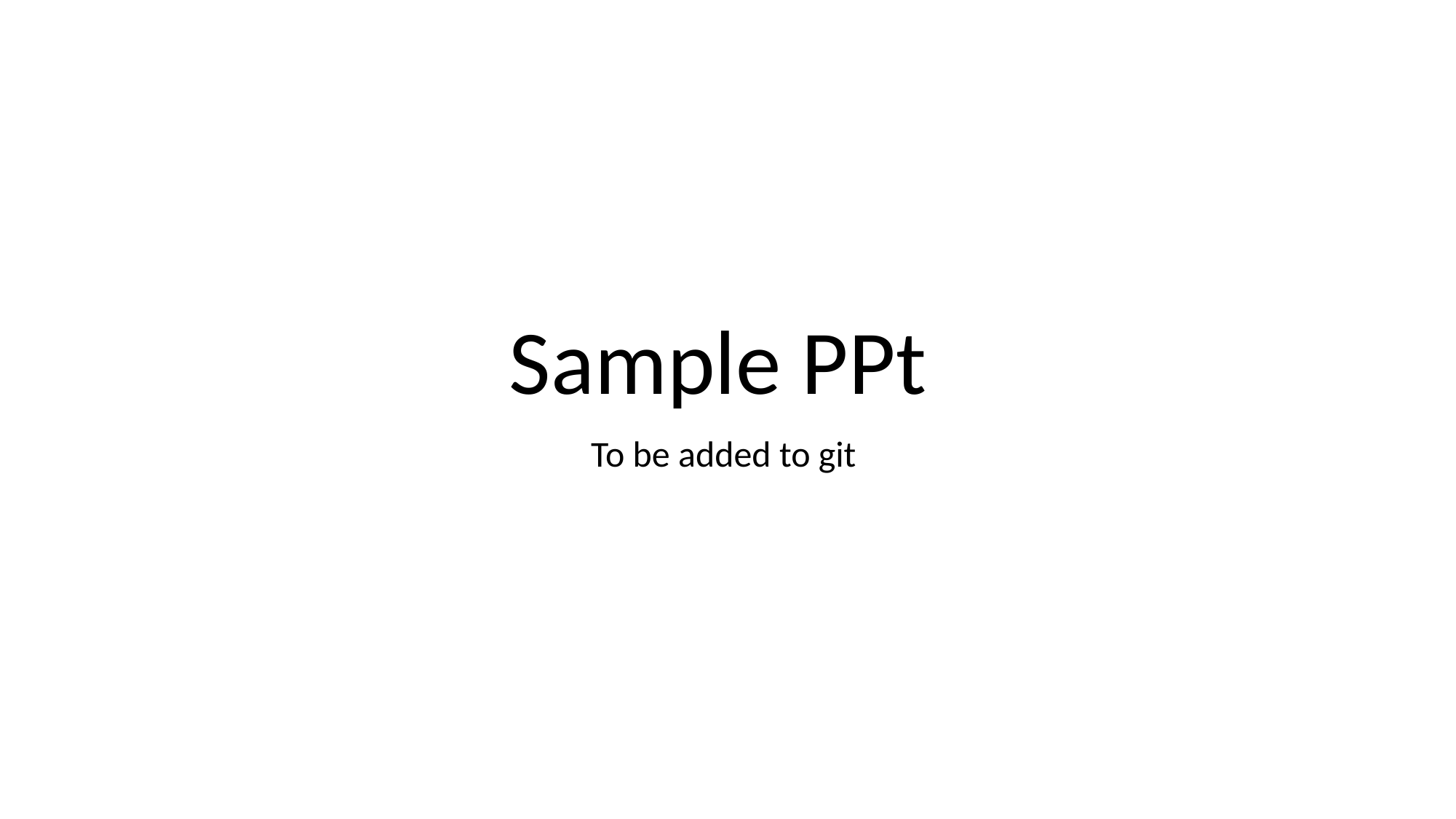

# Sample PPt
To be added to git